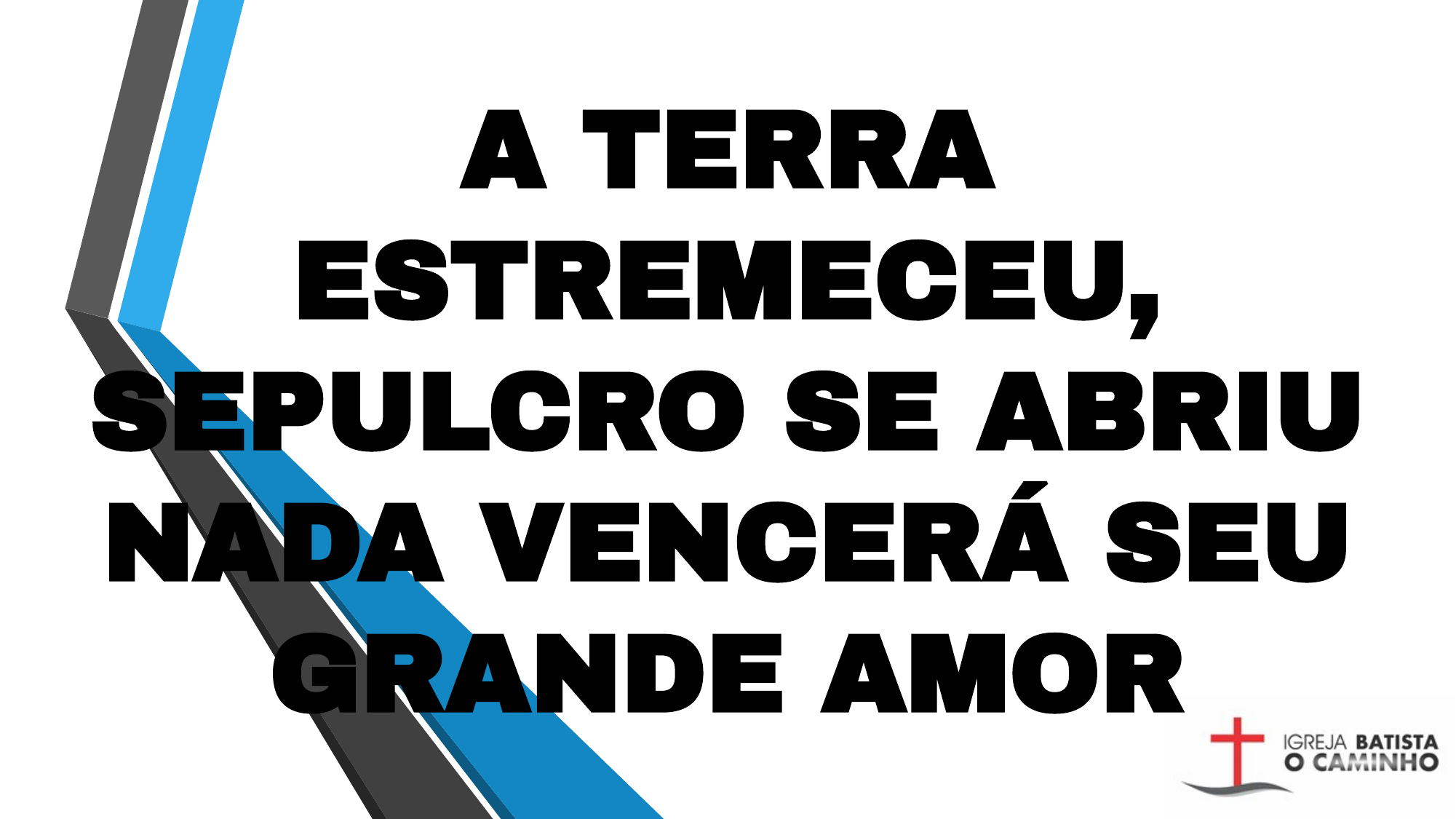

# A TERRA ESTREMECEU, SEPULCRO SE ABRIU NADA VENCERÁ SEU GRANDE AMOR